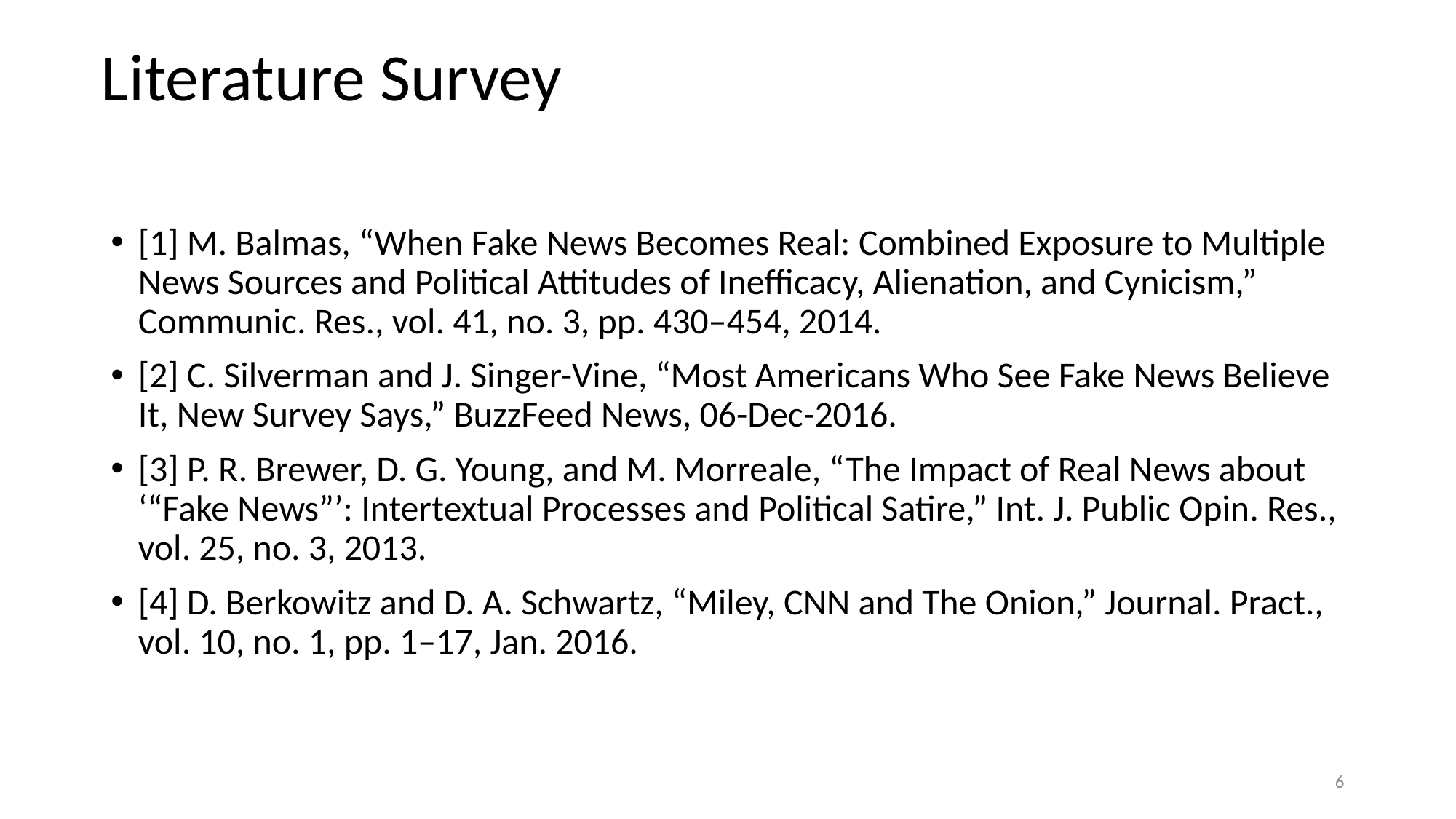

# Literature Survey
[1] M. Balmas, “When Fake News Becomes Real: Combined Exposure to Multiple News Sources and Political Attitudes of Inefficacy, Alienation, and Cynicism,” Communic. Res., vol. 41, no. 3, pp. 430–454, 2014.
[2] C. Silverman and J. Singer-Vine, “Most Americans Who See Fake News Believe It, New Survey Says,” BuzzFeed News, 06-Dec-2016.
[3] P. R. Brewer, D. G. Young, and M. Morreale, “The Impact of Real News about ‘“Fake News”’: Intertextual Processes and Political Satire,” Int. J. Public Opin. Res., vol. 25, no. 3, 2013.
[4] D. Berkowitz and D. A. Schwartz, “Miley, CNN and The Onion,” Journal. Pract., vol. 10, no. 1, pp. 1–17, Jan. 2016.
6